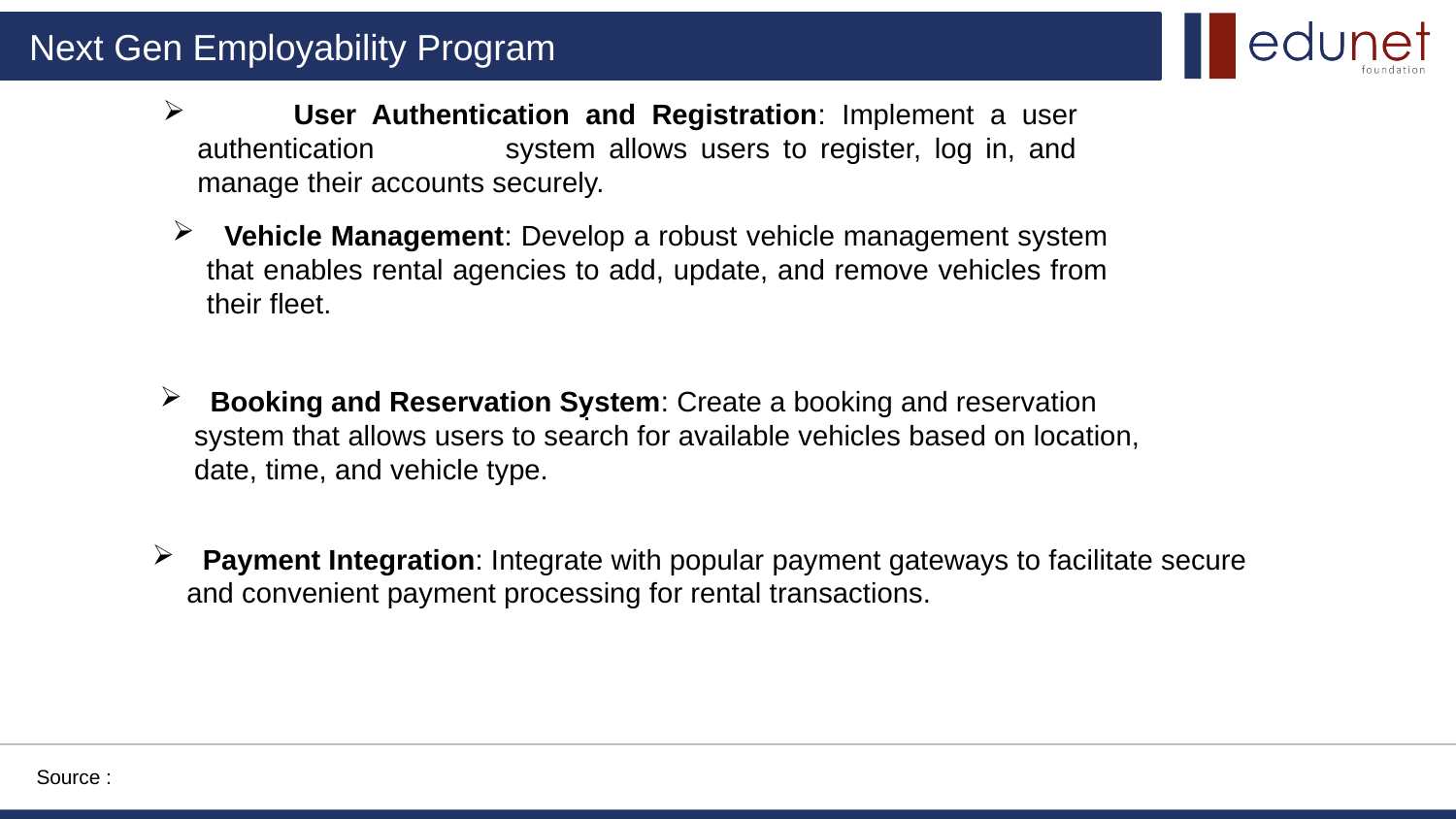

User Authentication and Registration: Implement a user authentication          system allows users to register, log in, and manage their accounts securely.
  Vehicle Management: Develop a robust vehicle management system that enables rental agencies to add, update, and remove vehicles from their fleet.
  Booking and Reservation System: Create a booking and reservation system that allows users to search for available vehicles based on location, date, time, and vehicle type.
:
  Payment Integration: Integrate with popular payment gateways to facilitate secure and convenient payment processing for rental transactions.

Source :